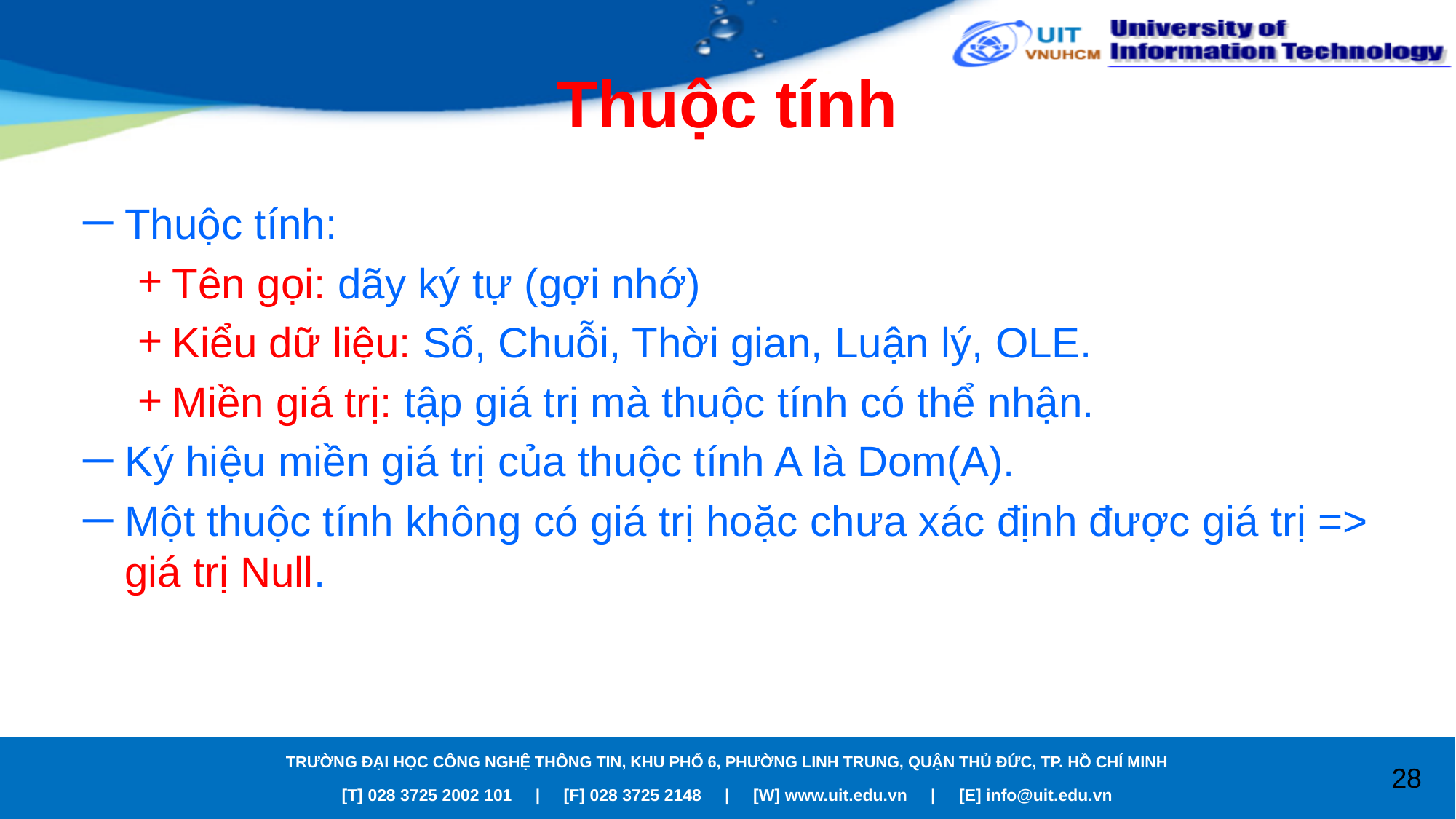

# Thuộc tính
Thuộc tính:
Tên gọi: dãy ký tự (gợi nhớ)
Kiểu dữ liệu: Số, Chuỗi, Thời gian, Luận lý, OLE.
Miền giá trị: tập giá trị mà thuộc tính có thể nhận.
Ký hiệu miền giá trị của thuộc tính A là Dom(A).
Một thuộc tính không có giá trị hoặc chưa xác định được giá trị => giá trị Null.